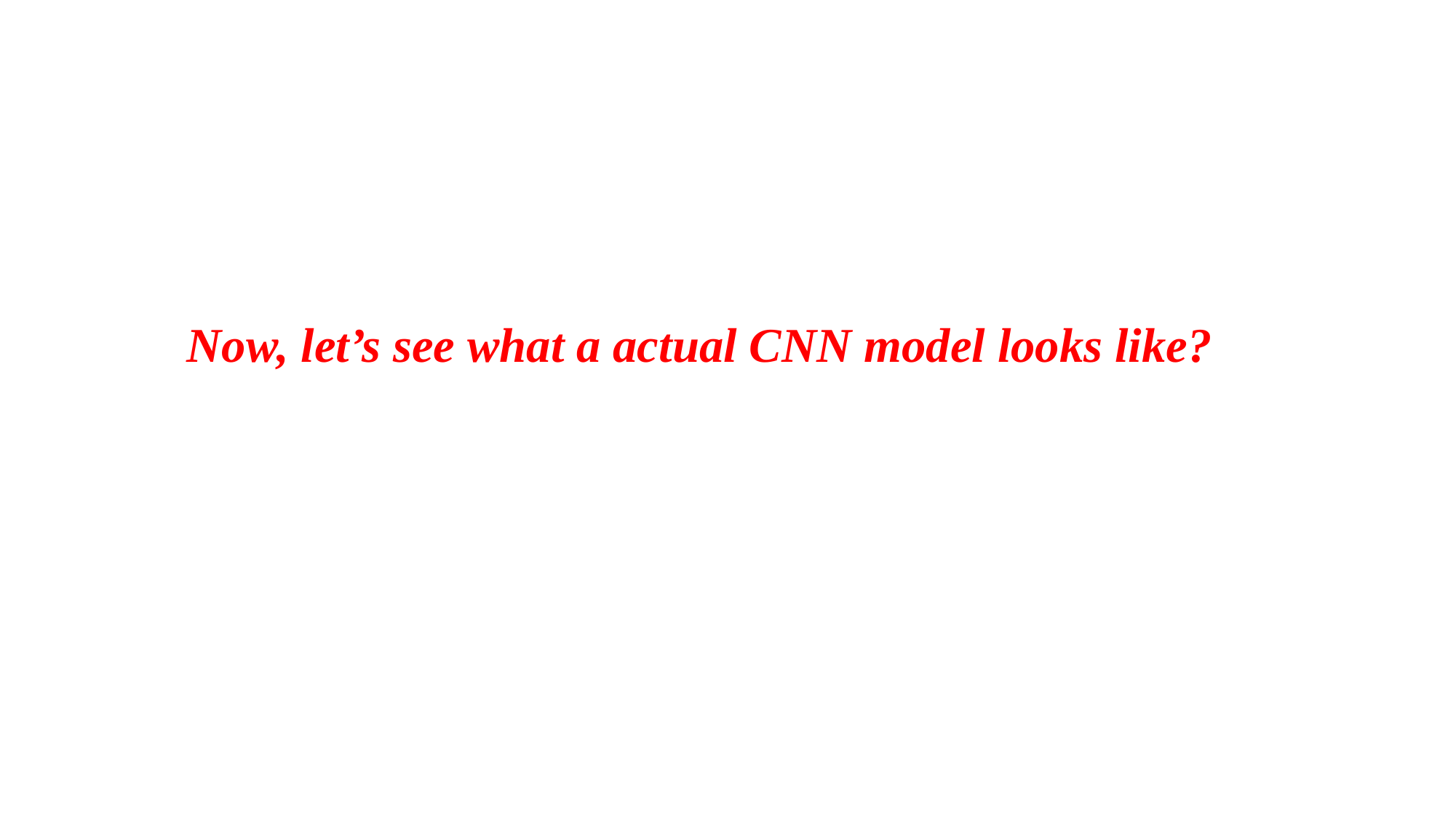

Now, let’s see what a actual CNN model looks like?